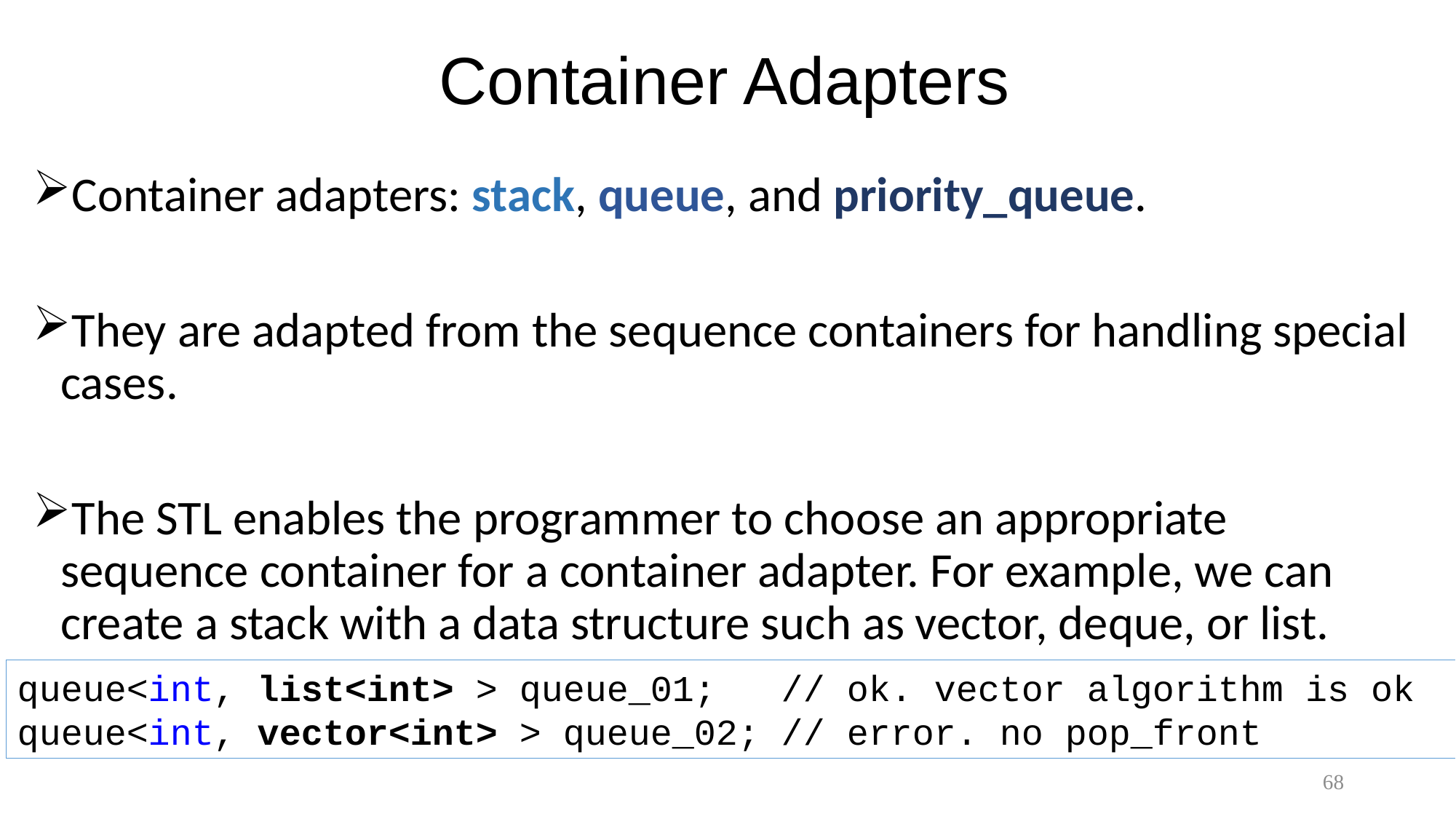

# Container Adapters
Container adapters: stack, queue, and priority_queue.

They are adapted from the sequence containers for handling special cases.

The STL enables the programmer to choose an appropriate sequence container for a container adapter. For example, we can create a stack with a data structure such as vector, deque, or list.

queue<int, list<int> > queue_01;  	// ok. vector algorithm is ok
queue<int, vector<int> > queue_02;	// error. no pop_front
68